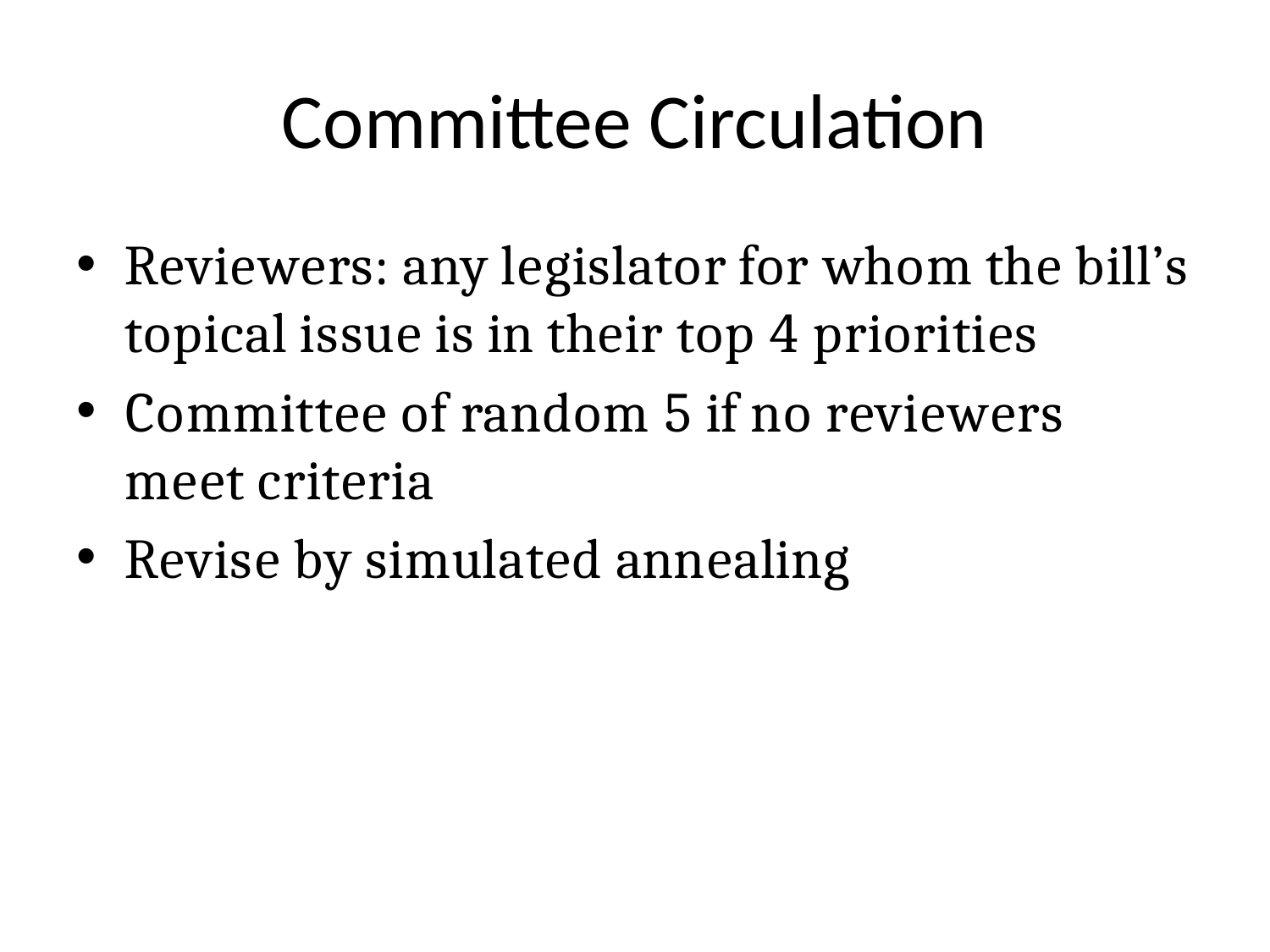

# Committee Circulation
Reviewers: any legislator for whom the bill’s topical issue is in their top 4 priorities
Committee of random 5 if no reviewers meet criteria
Revise by simulated annealing